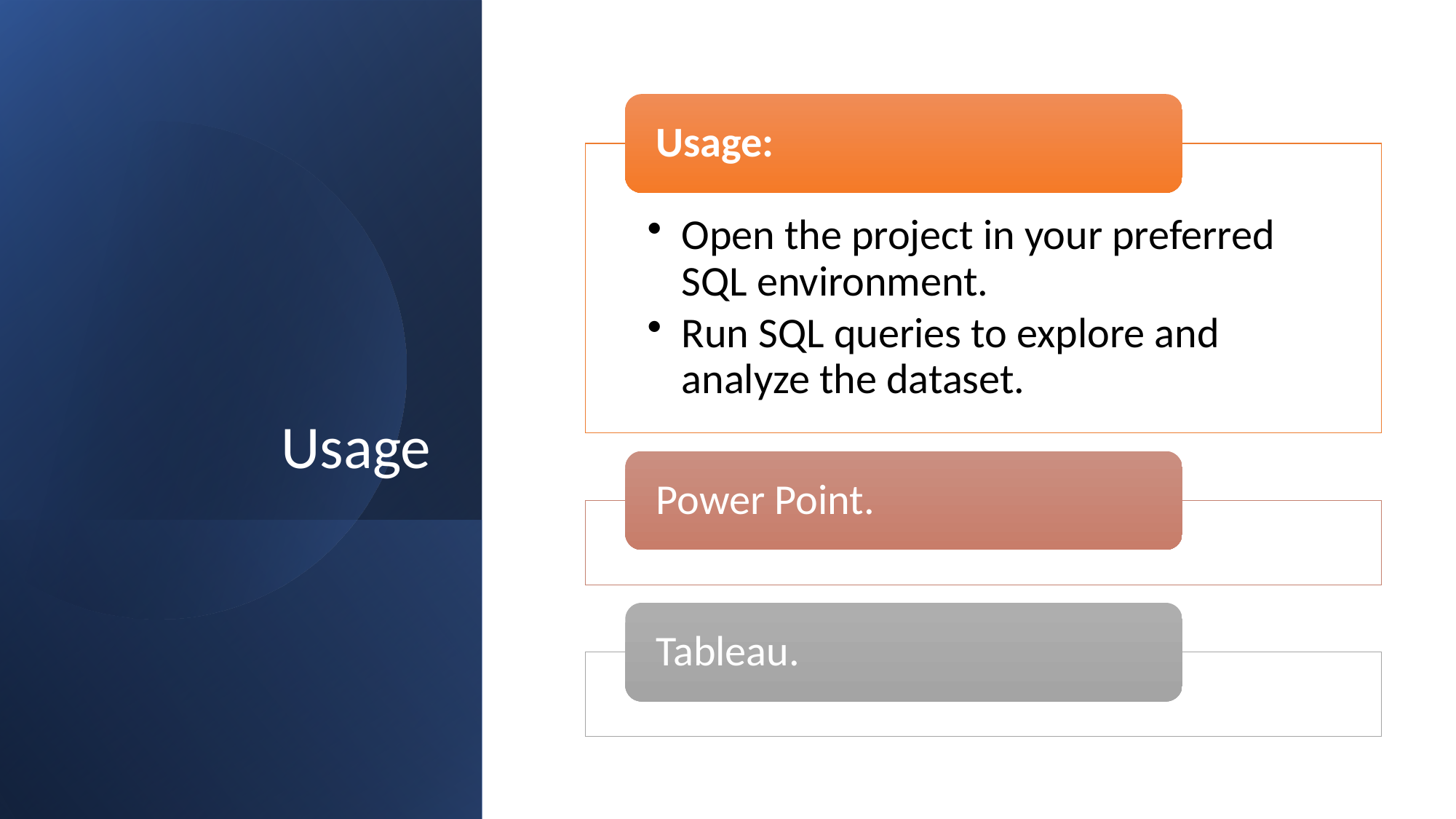

Open the project in your preferred SQL environment.
Run SQL queries to explore and analyze the dataset.
Usage:
Power Point.
Tableau.

# Usage